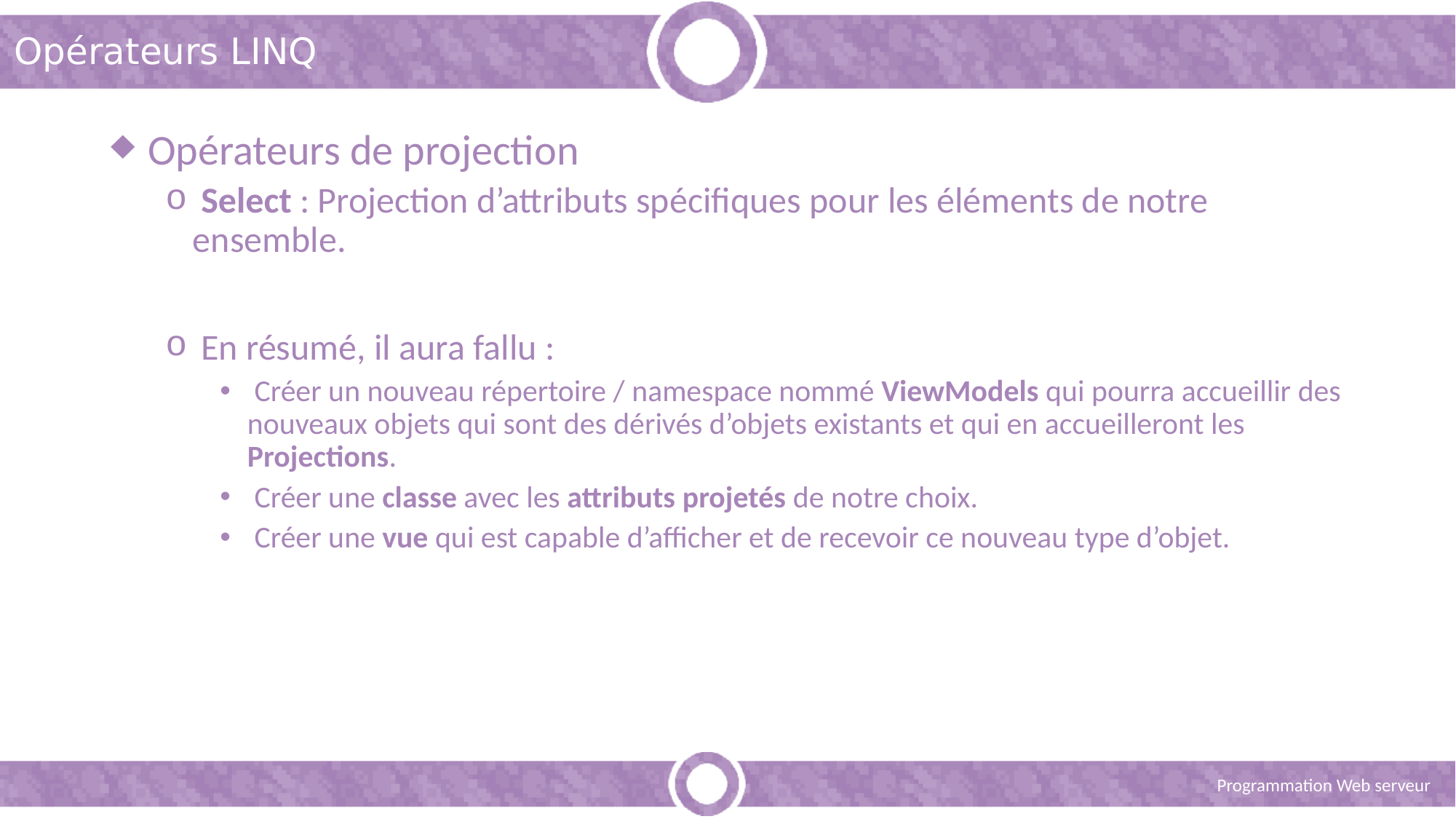

# Opérateurs LINQ
 Opérateurs de projection
 Select : Projection d’attributs spécifiques pour les éléments de notre ensemble.

 En résumé, il aura fallu :
 Créer un nouveau répertoire / namespace nommé ViewModels qui pourra accueillir des nouveaux objets qui sont des dérivés d’objets existants et qui en accueilleront les Projections.
 Créer une classe avec les attributs projetés de notre choix.
 Créer une vue qui est capable d’afficher et de recevoir ce nouveau type d’objet.